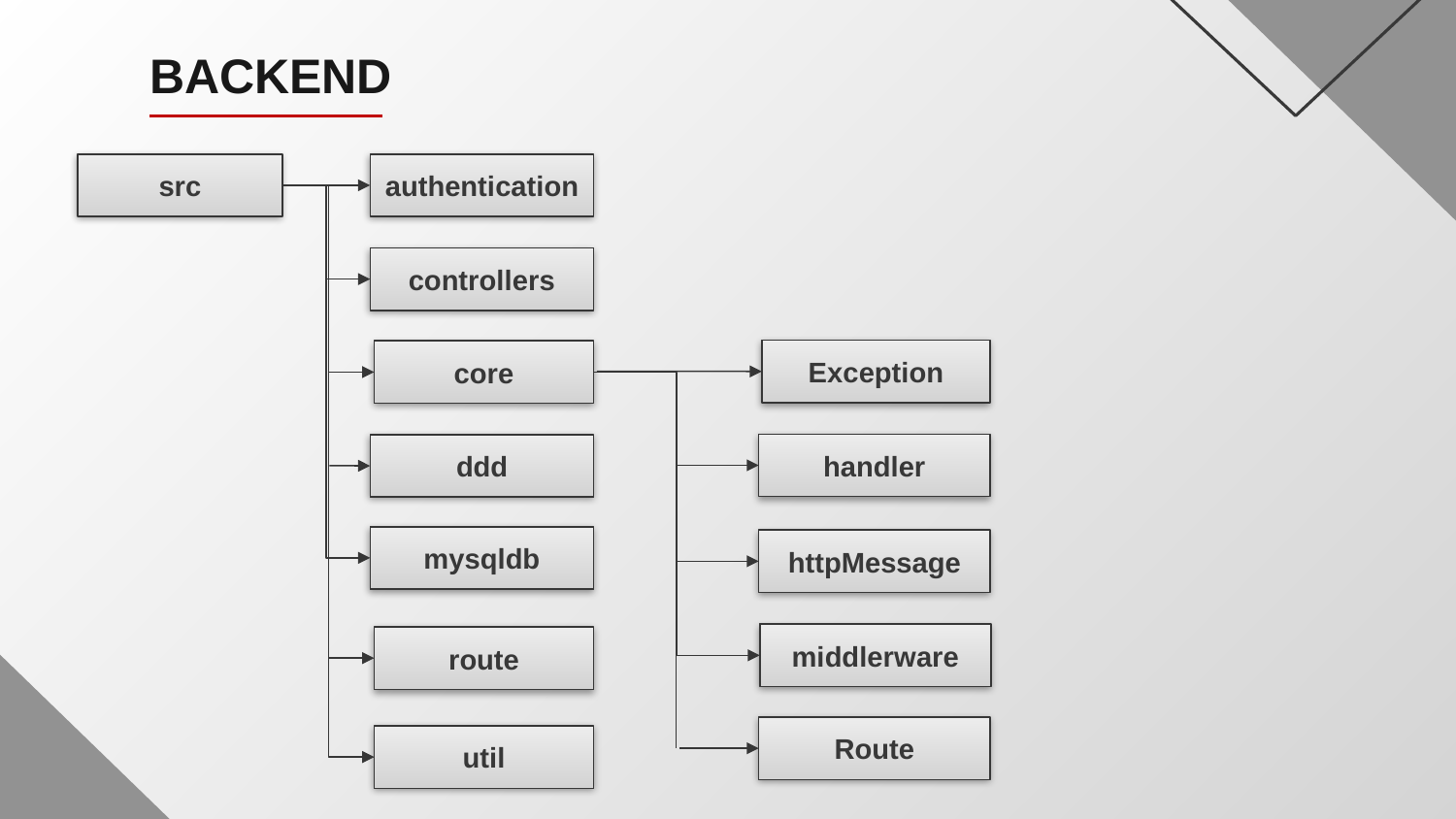

# BACKEND
src
authentication
controllers
Exception
core
handler
ddd
mysqldb
httpMessage
middlerware
route
Route
util